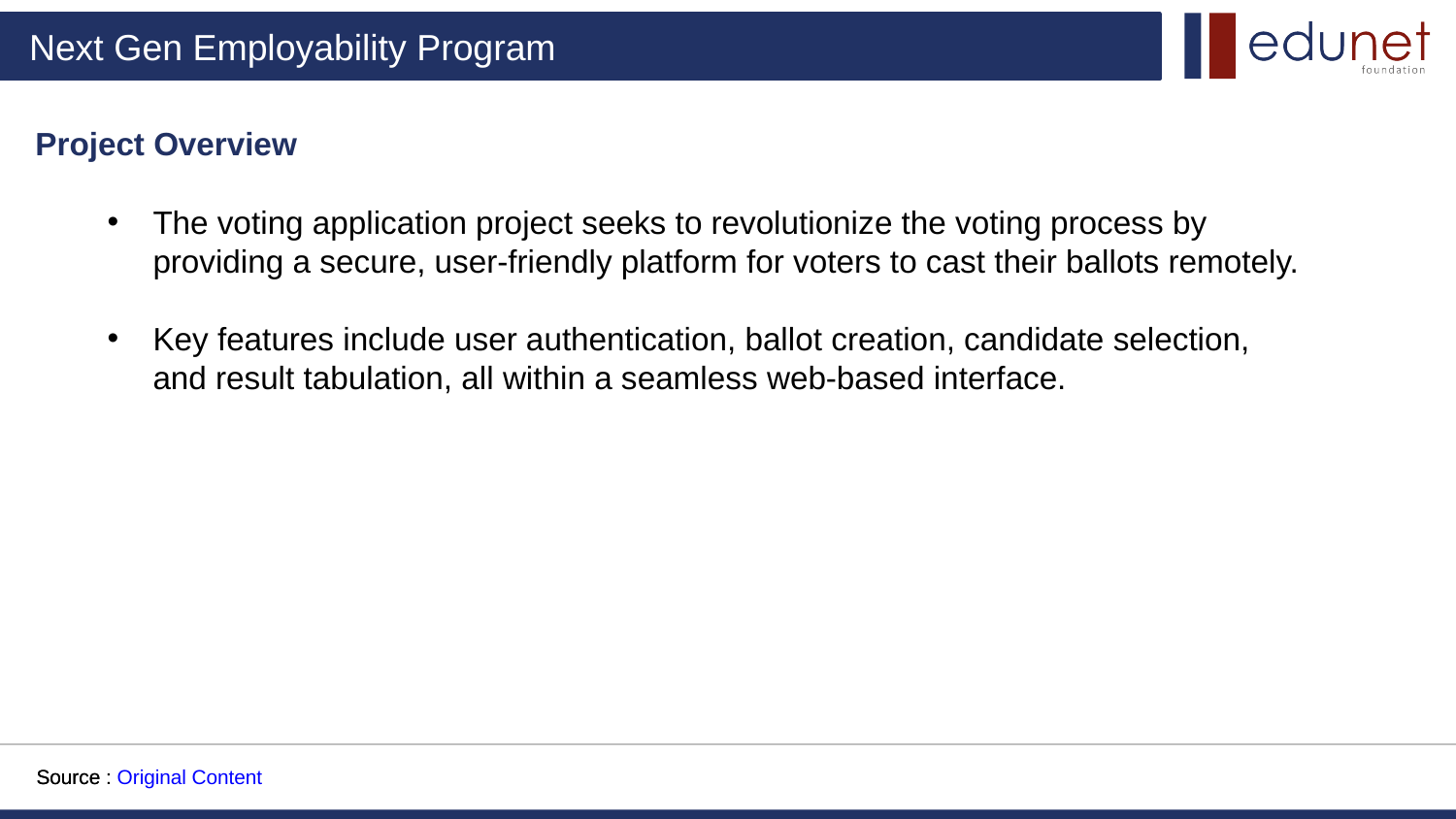

Project Overview
The voting application project seeks to revolutionize the voting process by providing a secure, user-friendly platform for voters to cast their ballots remotely.

Key features include user authentication, ballot creation, candidate selection, and result tabulation, all within a seamless web-based interface.

Source :
Source : Original Content